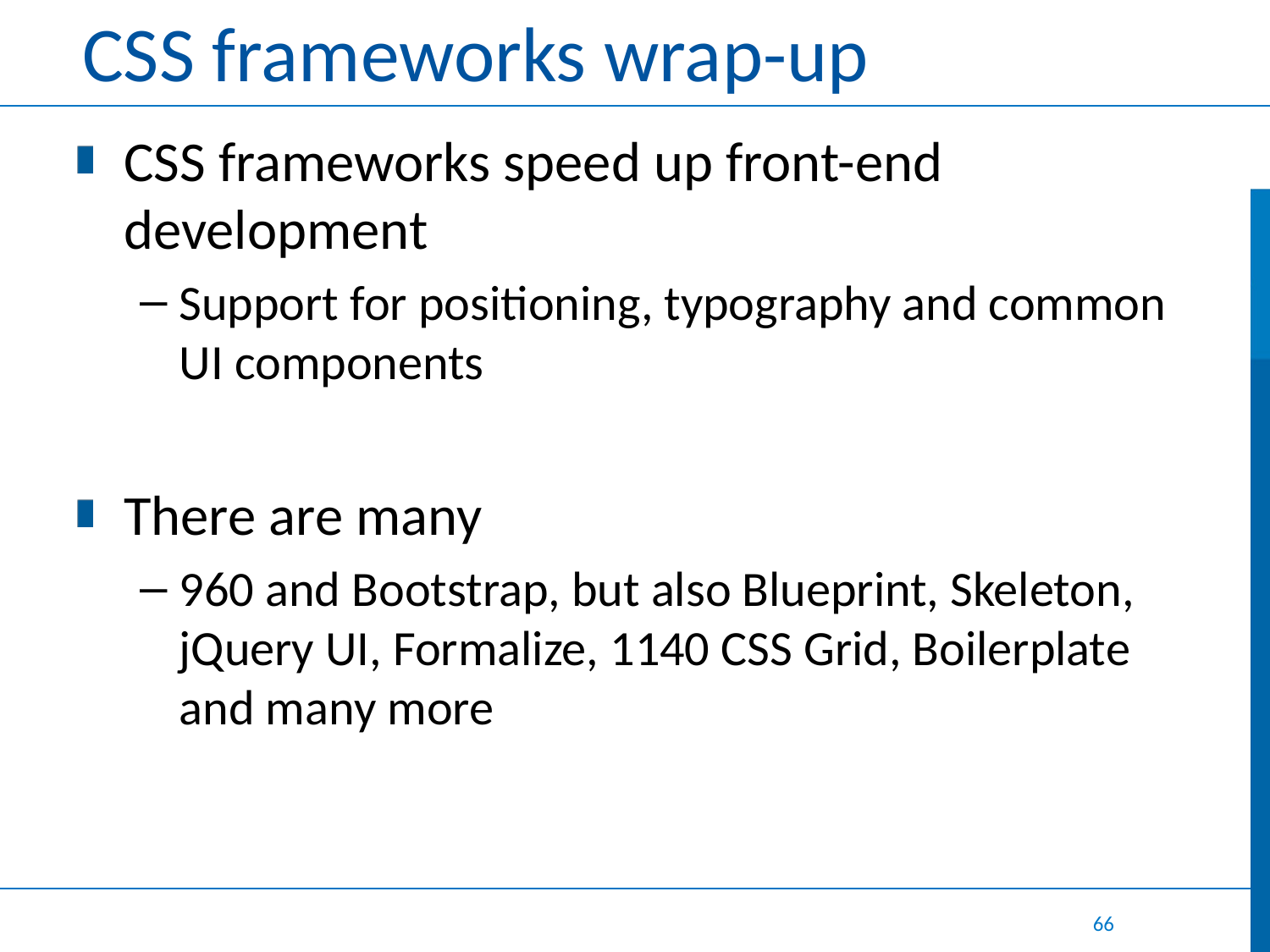

# CSS frameworks wrap-up
CSS frameworks speed up front-end development
Support for positioning, typography and common UI components

There are many
960 and Bootstrap, but also Blueprint, Skeleton, jQuery UI, Formalize, 1140 CSS Grid, Boilerplate and many more
66